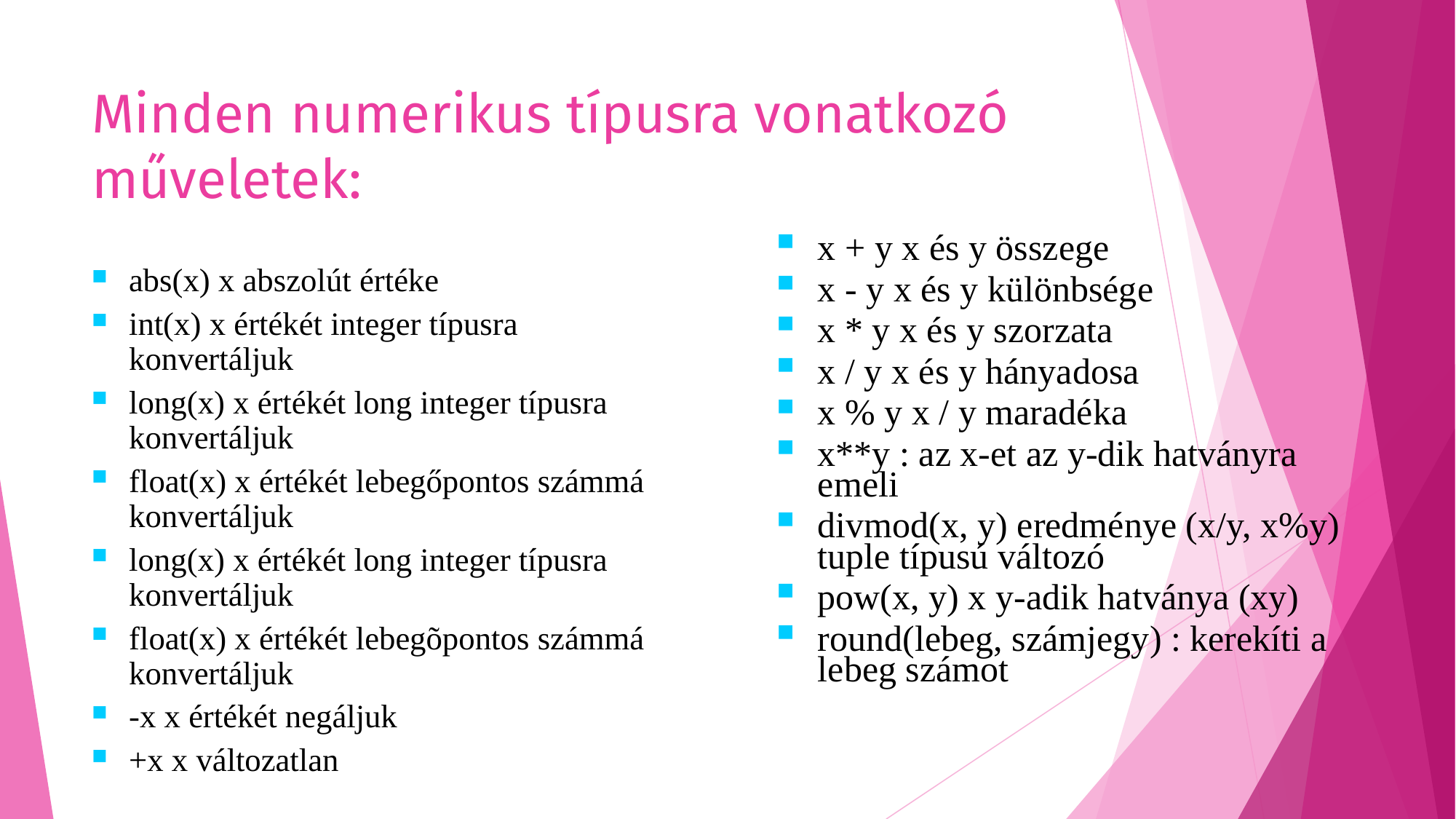

# Minden numerikus típusra vonatkozó műveletek:
x + y x és y összege
x - y x és y különbsége
x * y x és y szorzata
x / y x és y hányadosa
x % y x / y maradéka
x**y : az x-et az y-dik hatványra emeli
divmod(x, y) eredménye (x/y, x%y) tuple típusú változó
pow(x, y) x y-adik hatványa (xy)
round(lebeg, számjegy) : kerekíti a lebeg számot
abs(x) x abszolút értéke
int(x) x értékét integer típusra konvertáljuk
long(x) x értékét long integer típusra konvertáljuk
float(x) x értékét lebegőpontos számmá konvertáljuk
long(x) x értékét long integer típusra konvertáljuk
float(x) x értékét lebegõpontos számmá konvertáljuk
-x x értékét negáljuk
+x x változatlan